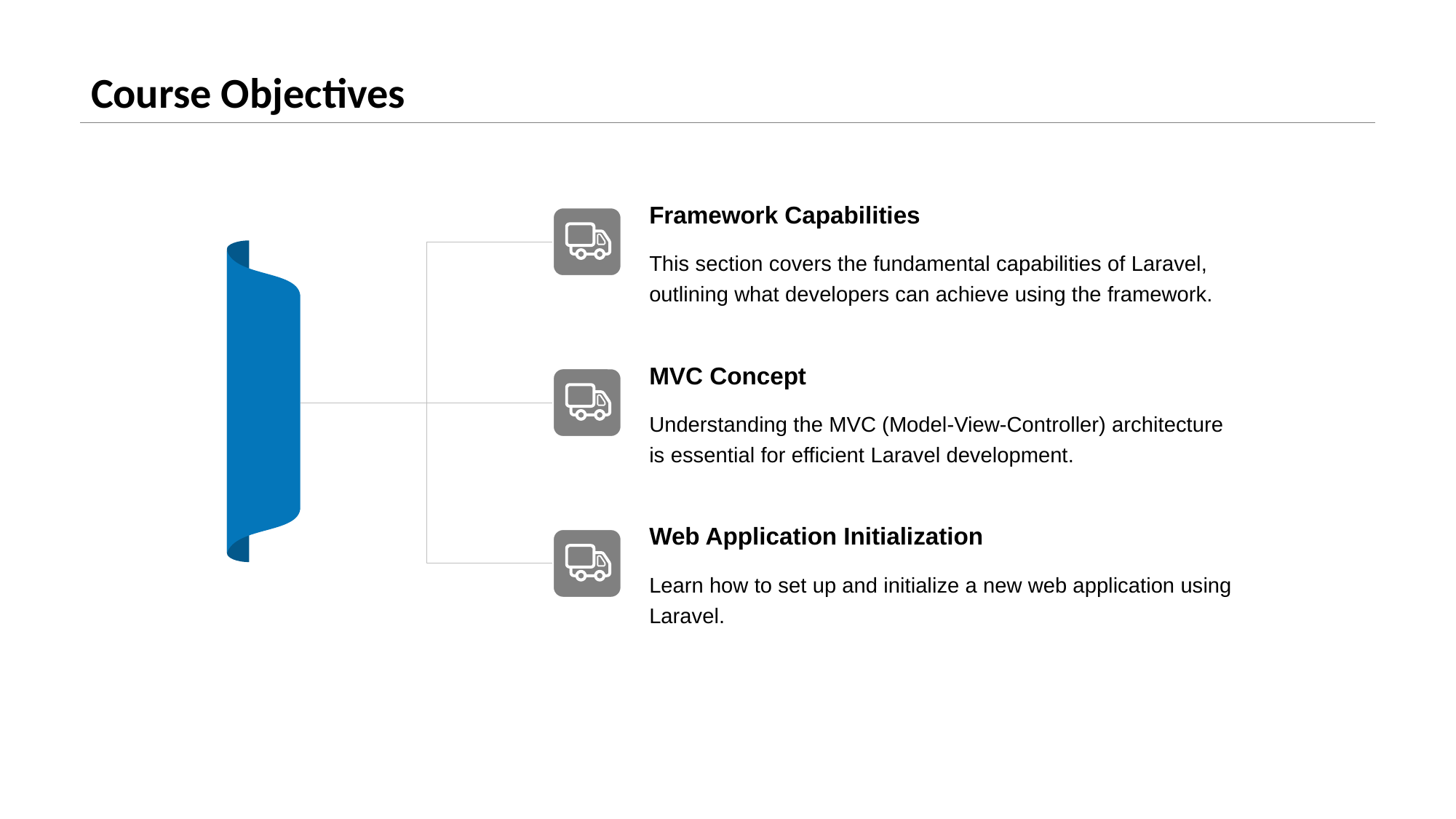

# Course Objectives
Framework Capabilities

This section covers the fundamental capabilities of Laravel, outlining what developers can achieve using the framework.

MVC Concept

Understanding the MVC (Model-View-Controller) architecture is essential for efficient Laravel development.
Web Application Initialization

Learn how to set up and initialize a new web application using Laravel.